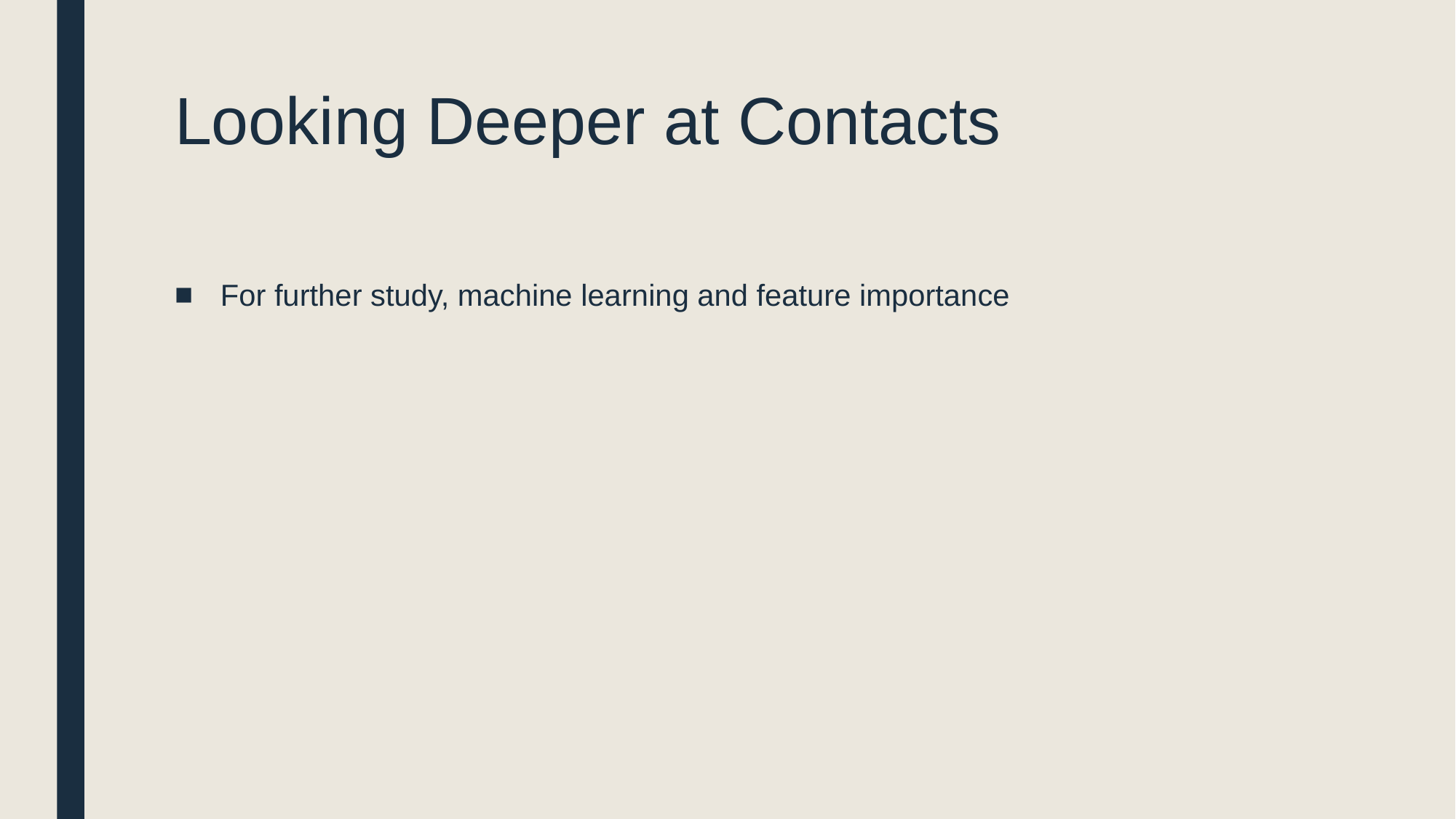

# Looking Deeper at Contacts
For further study, machine learning and feature importance